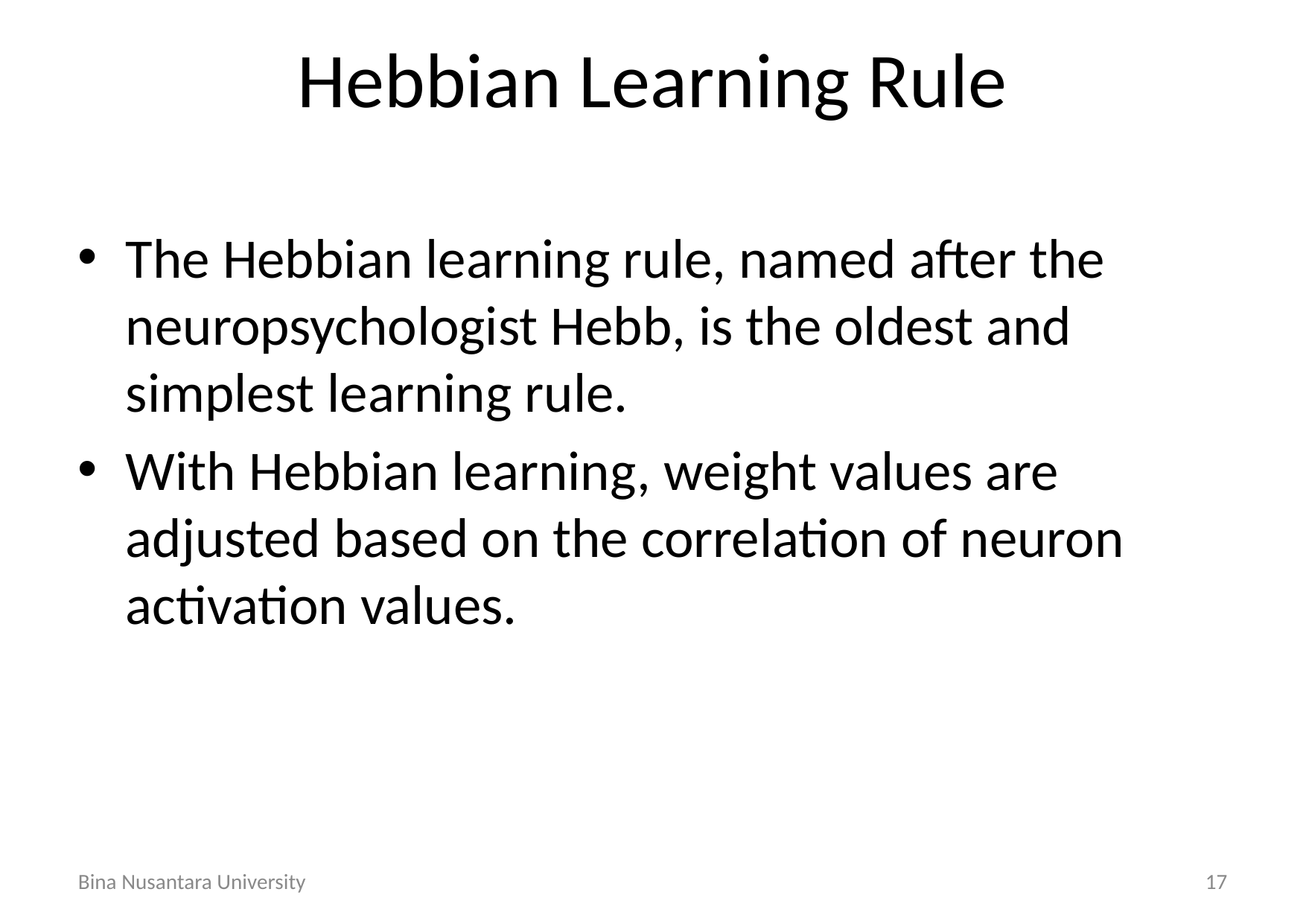

# Hebbian Learning Rule
The Hebbian learning rule, named after the neuropsychologist Hebb, is the oldest and simplest learning rule.
With Hebbian learning, weight values are adjusted based on the correlation of neuron activation values.
Bina Nusantara University
17